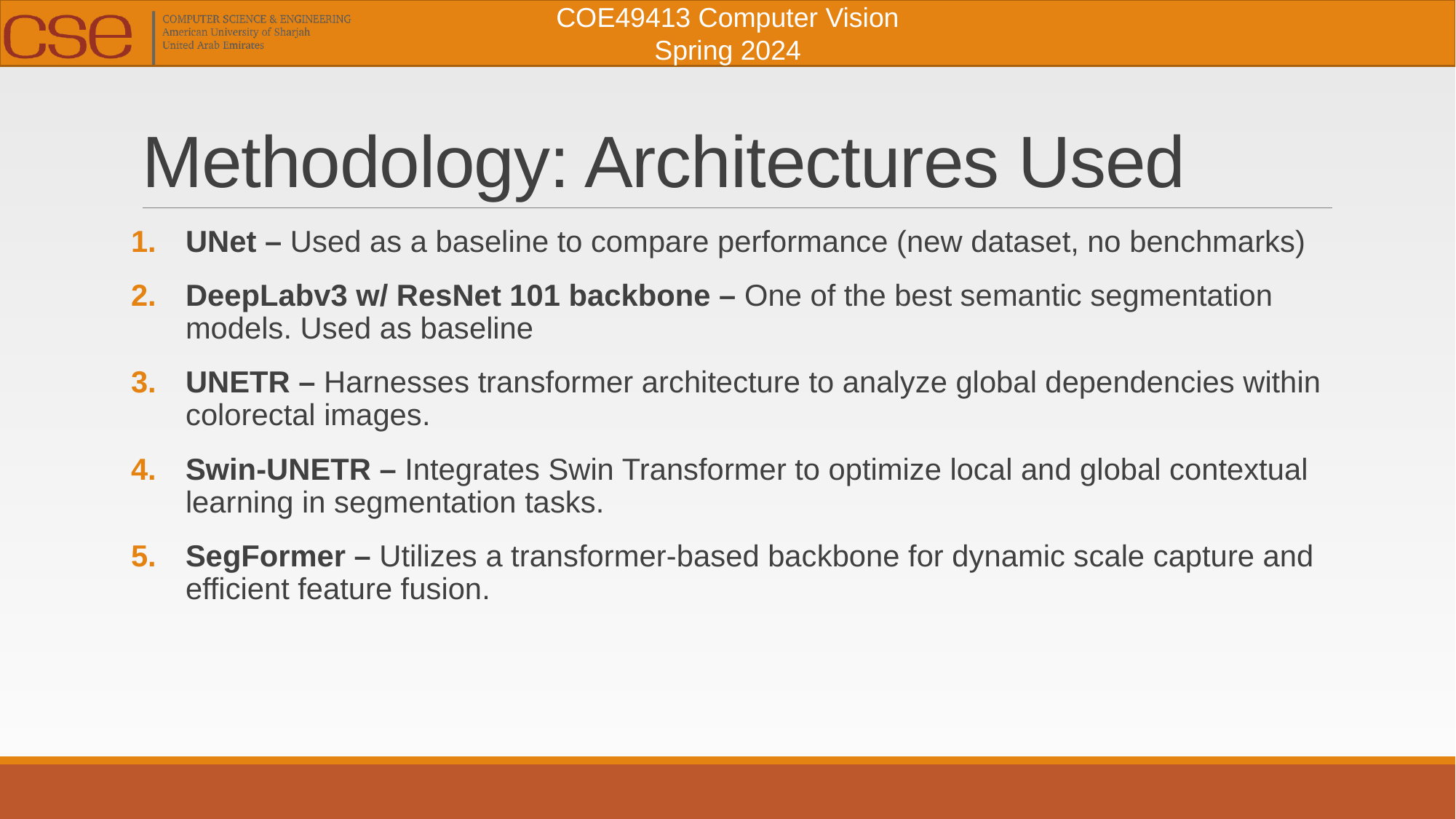

# Methodology: Architectures Used
UNet – Used as a baseline to compare performance (new dataset, no benchmarks)
DeepLabv3 w/ ResNet 101 backbone – One of the best semantic segmentation models. Used as baseline
UNETR – Harnesses transformer architecture to analyze global dependencies within colorectal images.
Swin-UNETR – Integrates Swin Transformer to optimize local and global contextual learning in segmentation tasks.
SegFormer – Utilizes a transformer-based backbone for dynamic scale capture and efficient feature fusion.